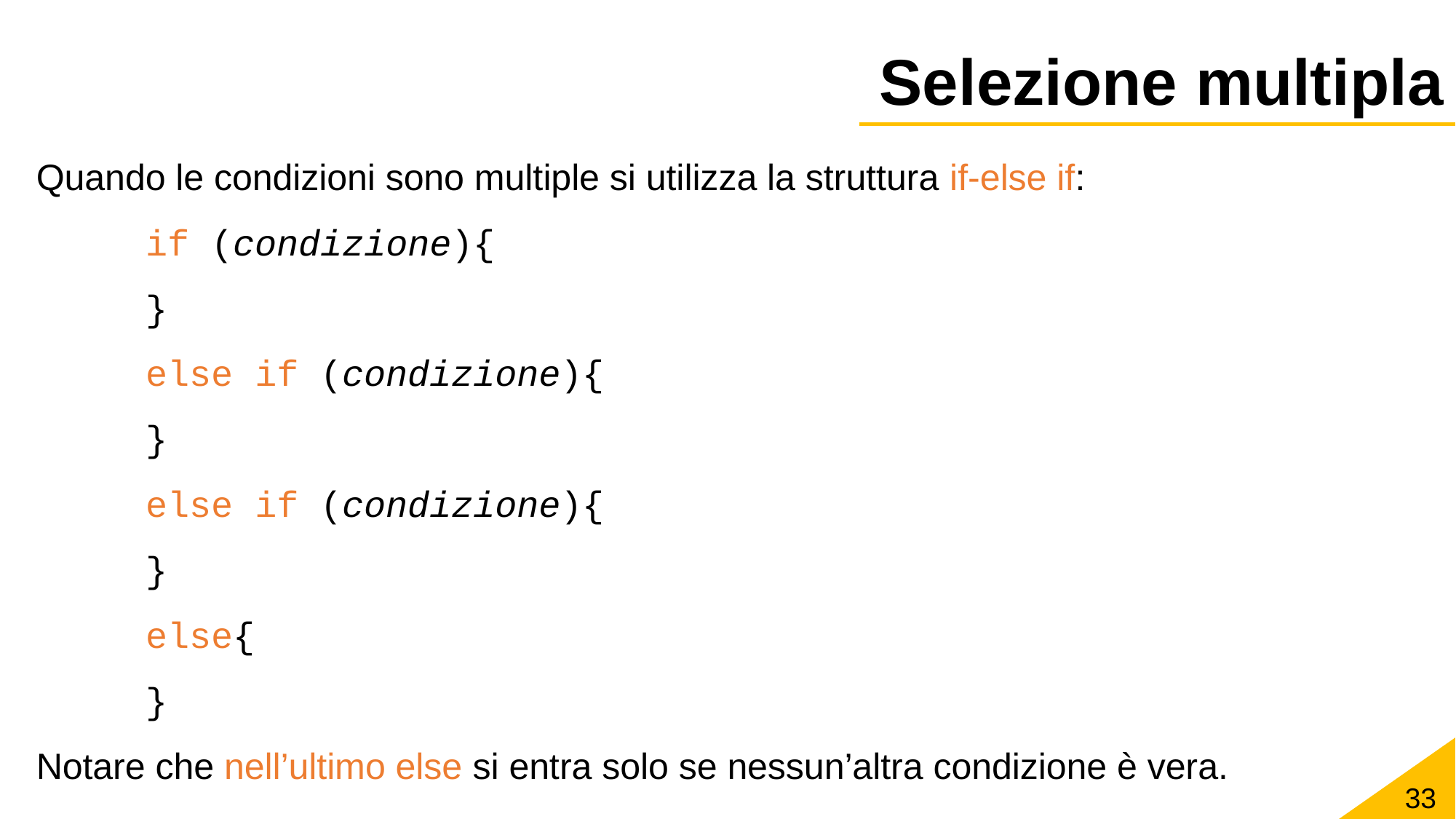

# Selezione multipla
Quando le condizioni sono multiple si utilizza la struttura if-else if:
if (condizione){
}
else if (condizione){
}
else if (condizione){
}
else{
}
Notare che nell’ultimo else si entra solo se nessun’altra condizione è vera.
33